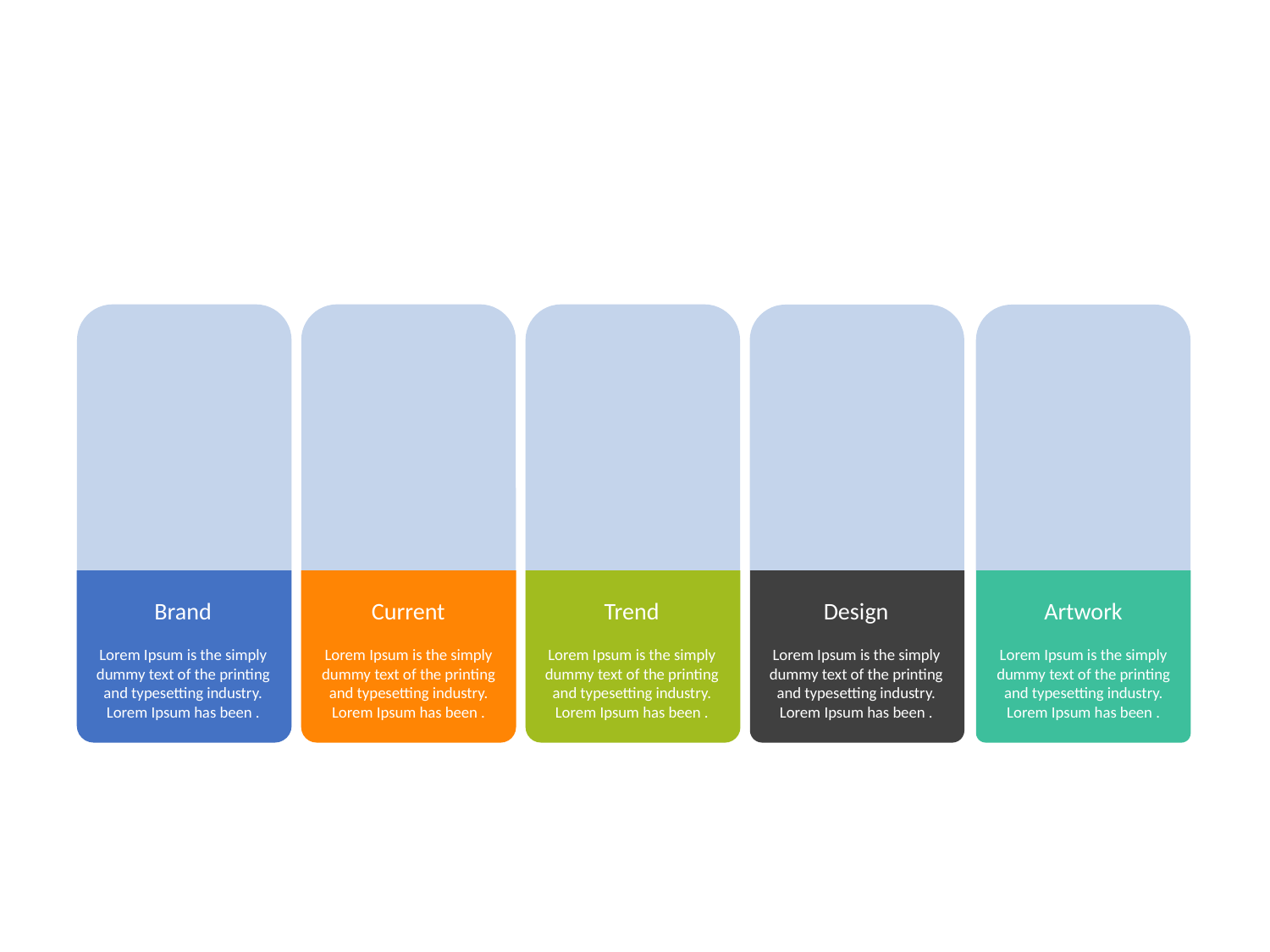

Brand

Lorem Ipsum is the simply dummy text of the printing and typesetting industry. Lorem Ipsum has been .

Current

Lorem Ipsum is the simply dummy text of the printing and typesetting industry. Lorem Ipsum has been .

Trend

Lorem Ipsum is the simply dummy text of the printing and typesetting industry. Lorem Ipsum has been .

Design

Lorem Ipsum is the simply dummy text of the printing and typesetting industry. Lorem Ipsum has been .

Artwork

Lorem Ipsum is the simply dummy text of the printing and typesetting industry. Lorem Ipsum has been .